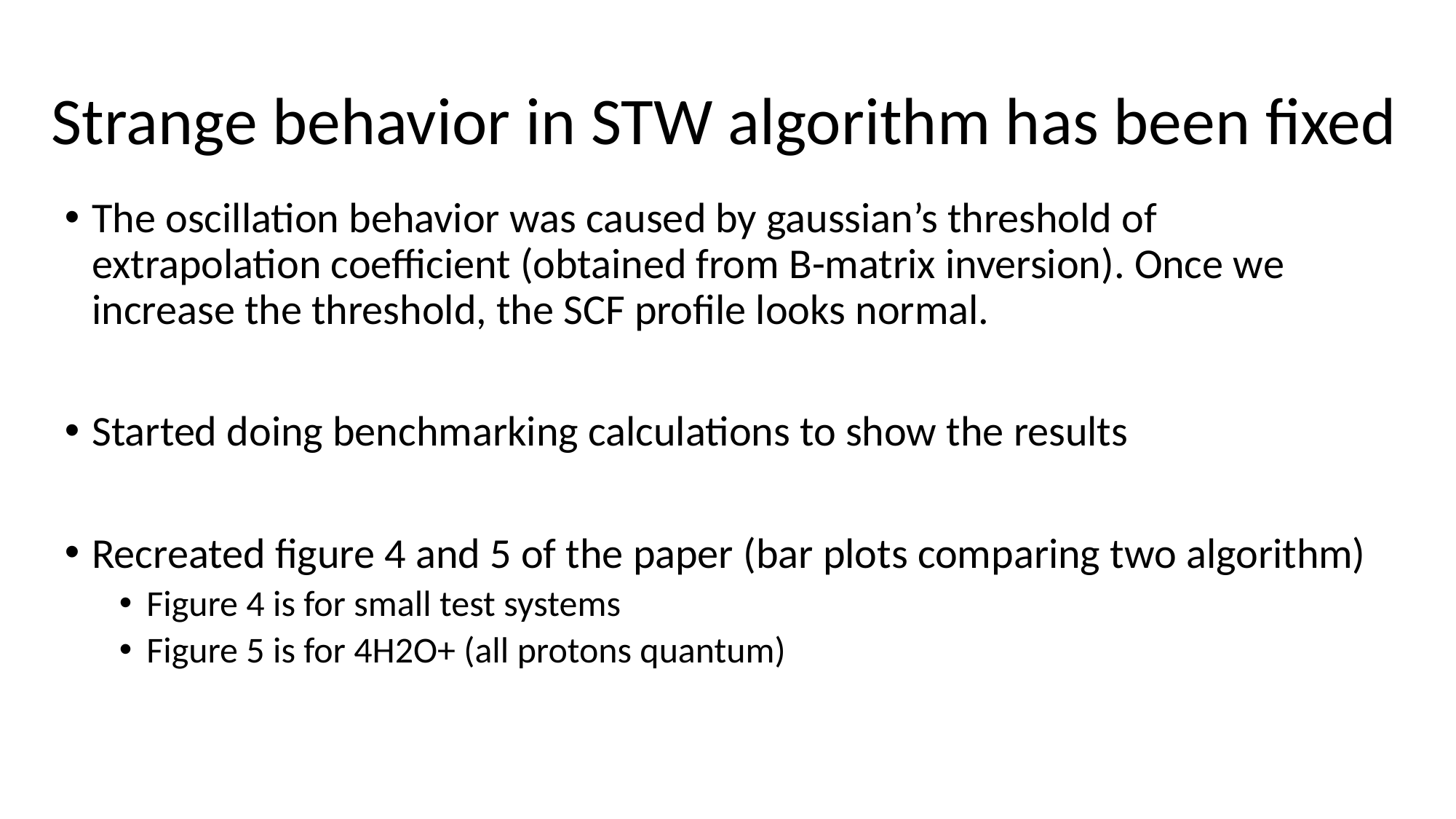

# Strange behavior in STW algorithm has been fixed
The oscillation behavior was caused by gaussian’s threshold of extrapolation coefficient (obtained from B-matrix inversion). Once we increase the threshold, the SCF profile looks normal.

Started doing benchmarking calculations to show the results

Recreated figure 4 and 5 of the paper (bar plots comparing two algorithm)
Figure 4 is for small test systems
Figure 5 is for 4H2O+ (all protons quantum)